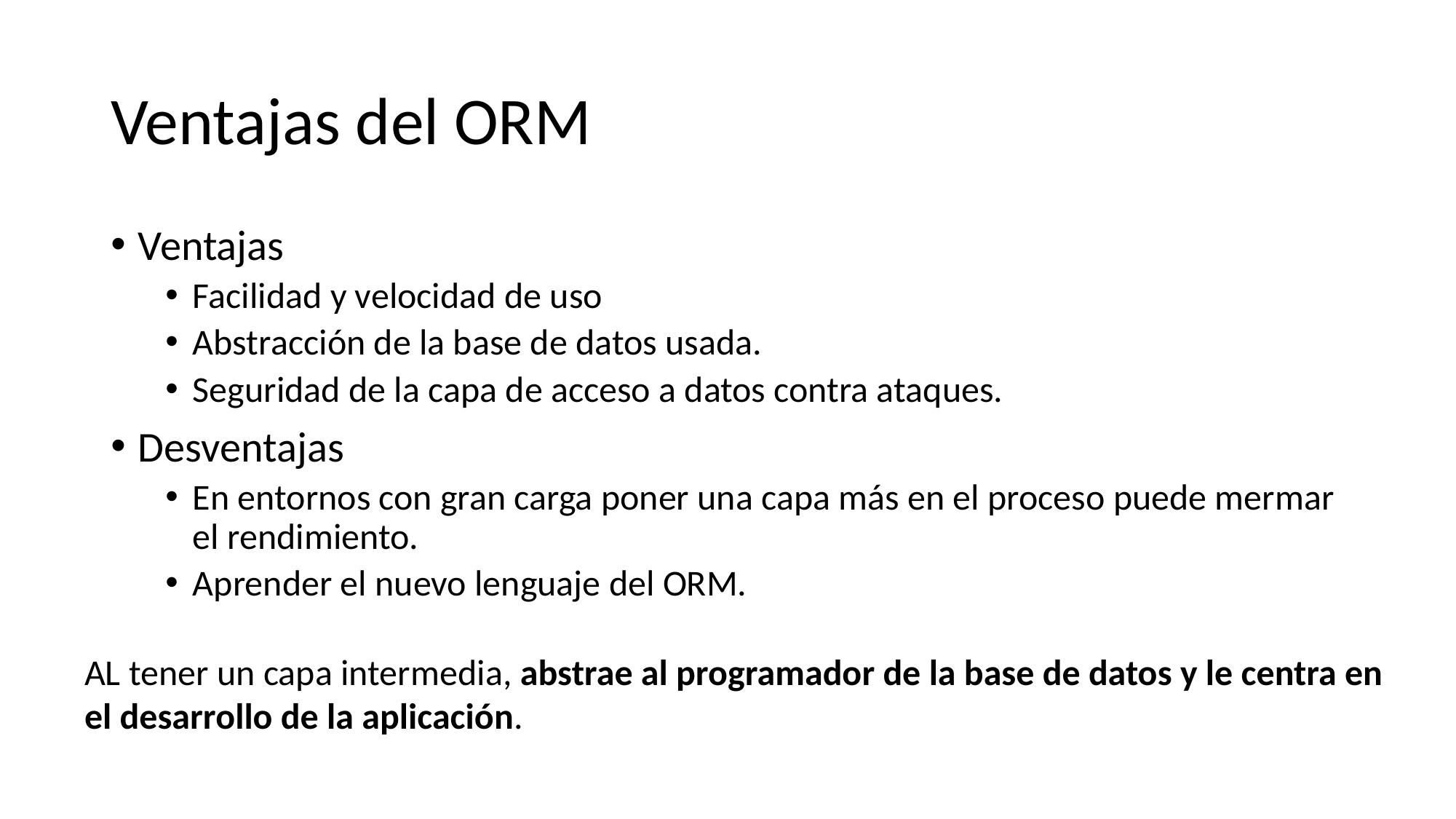

# Ventajas del ORM
Ventajas
Facilidad y velocidad de uso
Abstracción de la base de datos usada.
Seguridad de la capa de acceso a datos contra ataques.
Desventajas
En entornos con gran carga poner una capa más en el proceso puede mermar el rendimiento.
Aprender el nuevo lenguaje del ORM.

AL tener un capa intermedia, abstrae al programador de la base de datos y le centra en el desarrollo de la aplicación.